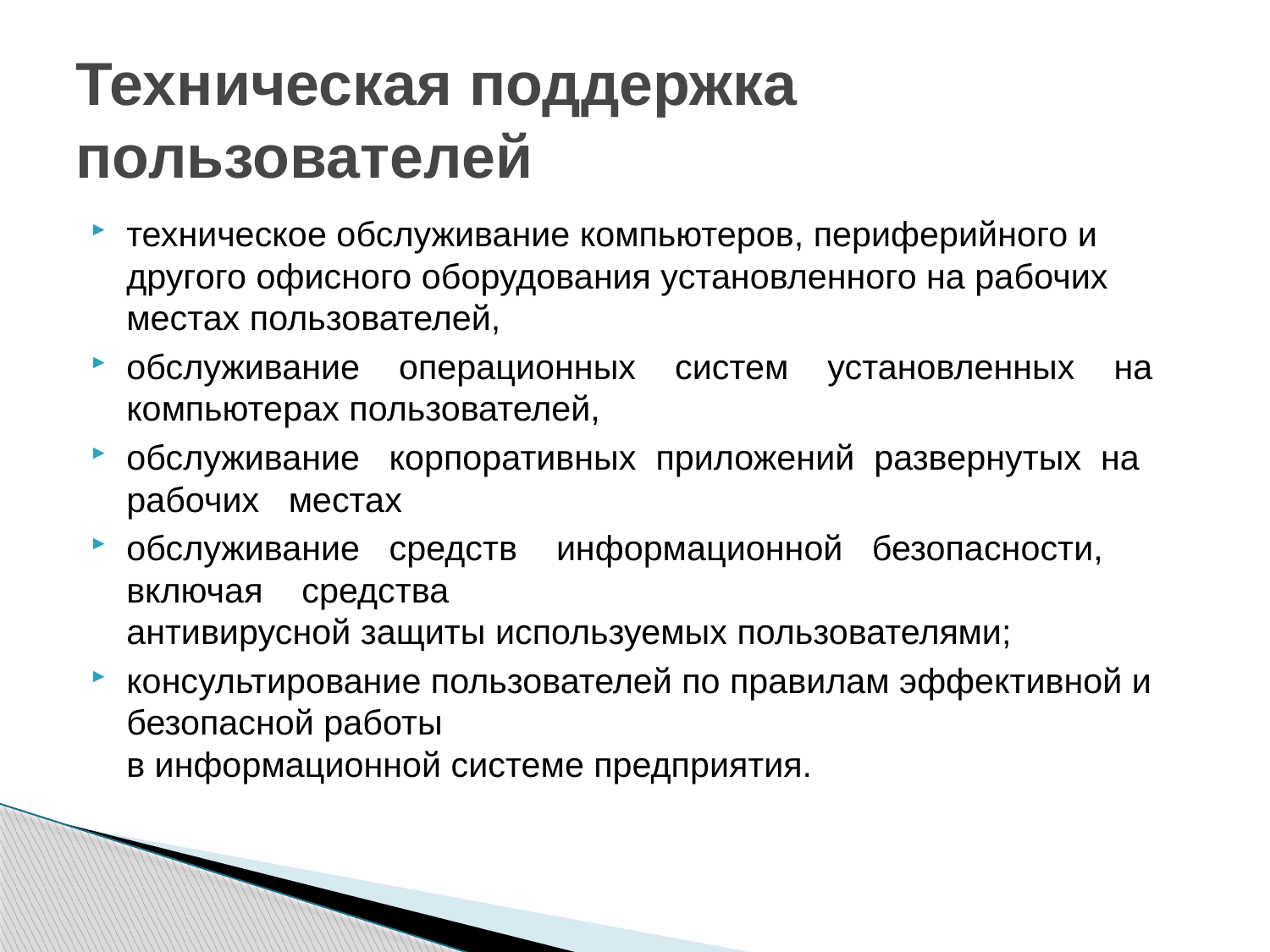

# Техническая поддержка пользователей
техническое обслуживание компьютеров, периферийного и другого офисного оборудования установленного на рабочих местах пользователей,
обслуживание    операционных    систем    установленных    на    компьютерах пользователей,
обслуживание   корпоративных  приложений  развернутых  на рабочих   местах
обслуживание   средств    информационной   безопасности,    включая    средства
антивирусной защиты используемых пользователями;
консультирование пользователей по правилам эффективной и безопасной работы
в информационной системе предприятия.